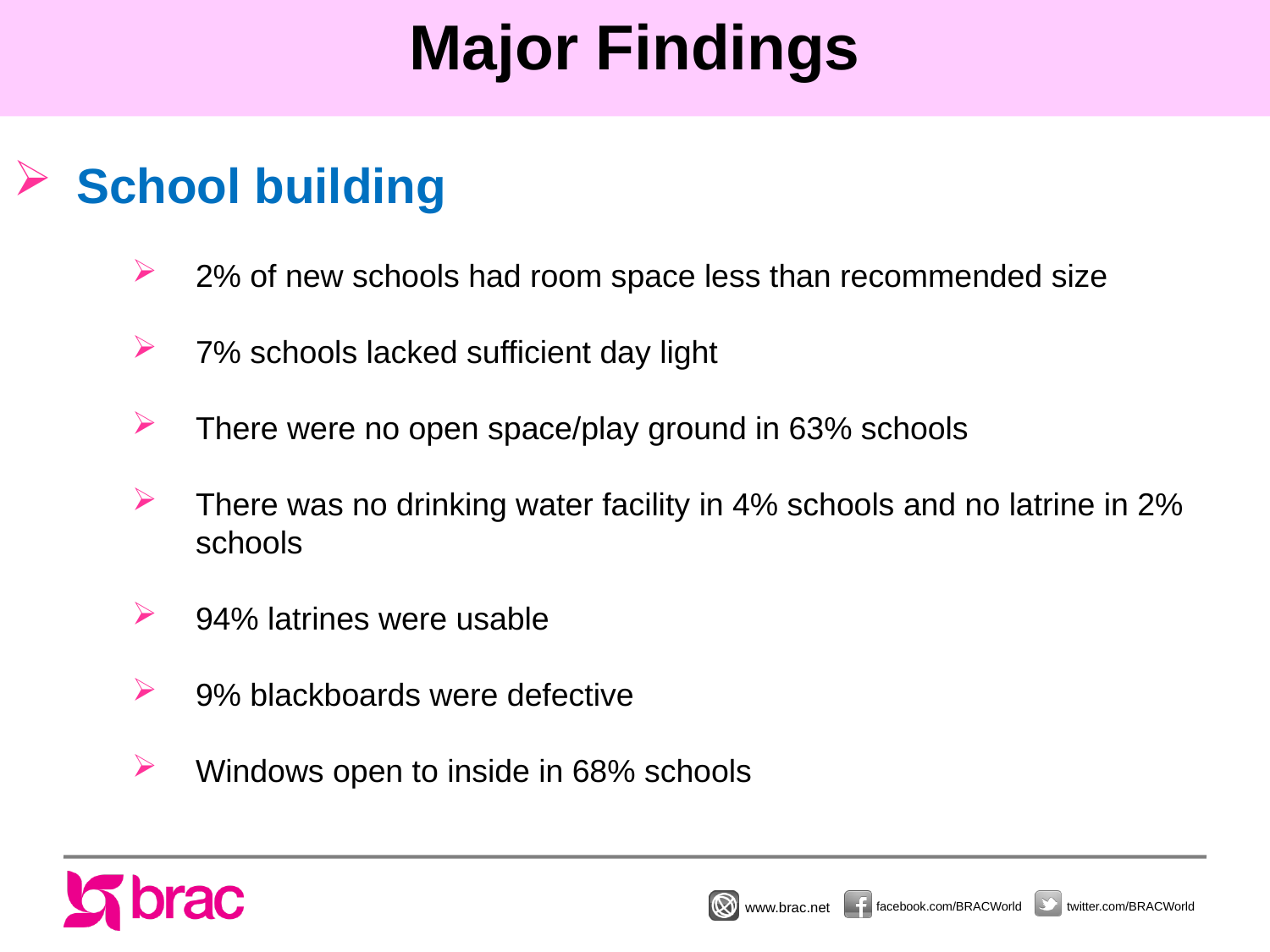

# Major Findings
School building

2% of new schools had room space less than recommended size

7% schools lacked sufficient day light

There were no open space/play ground in 63% schools

There was no drinking water facility in 4% schools and no latrine in 2% schools

94% latrines were usable

9% blackboards were defective

Windows open to inside in 68% schools